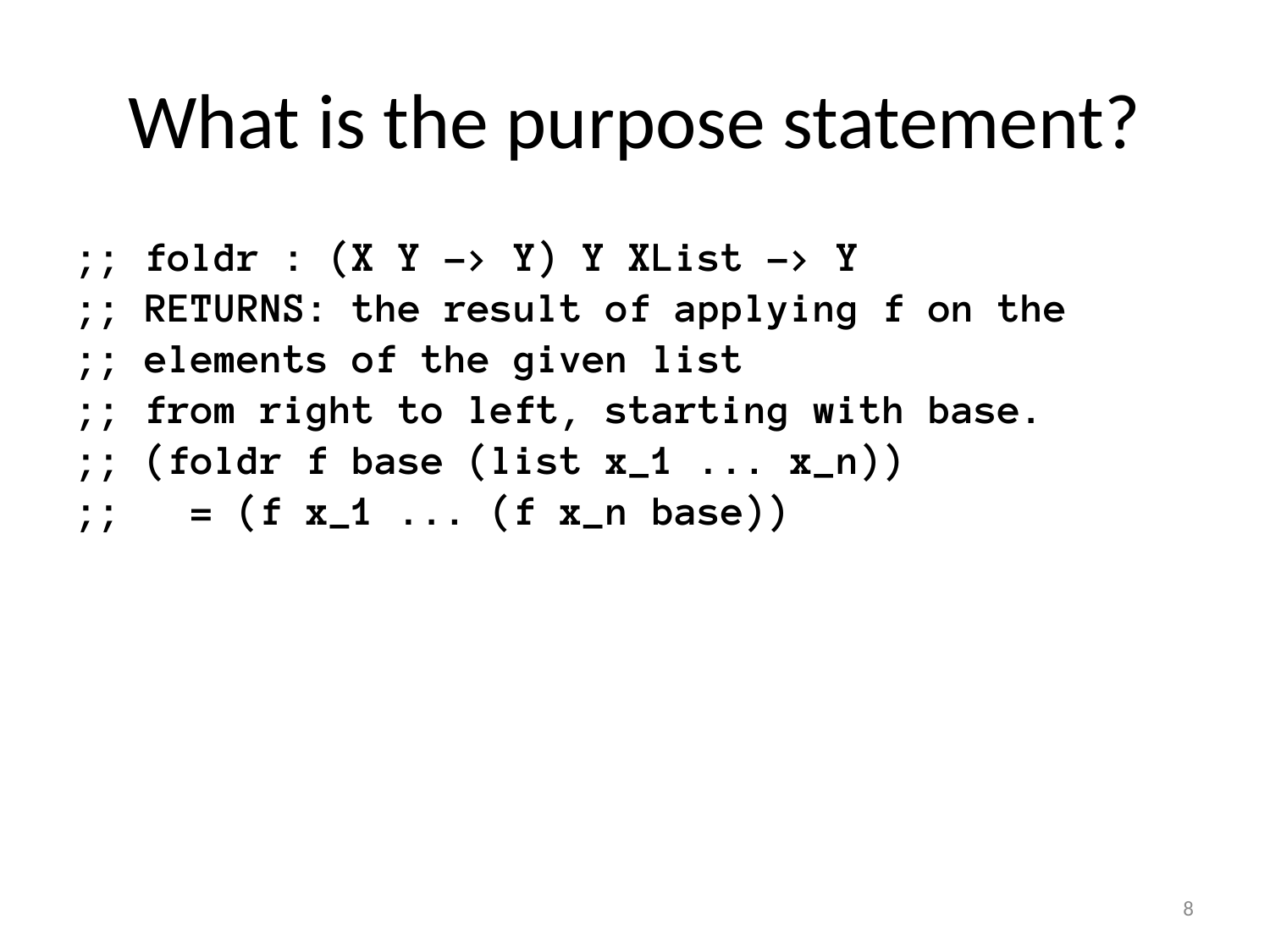

# What is the purpose statement?
;; foldr : (X Y -> Y) Y XList -> Y
;; RETURNS: the result of applying f on the
;; elements of the given list
;; from right to left, starting with base.
;; (foldr f base (list x_1 ... x_n))
;;   = (f x_1 ... (f x_n base))

8